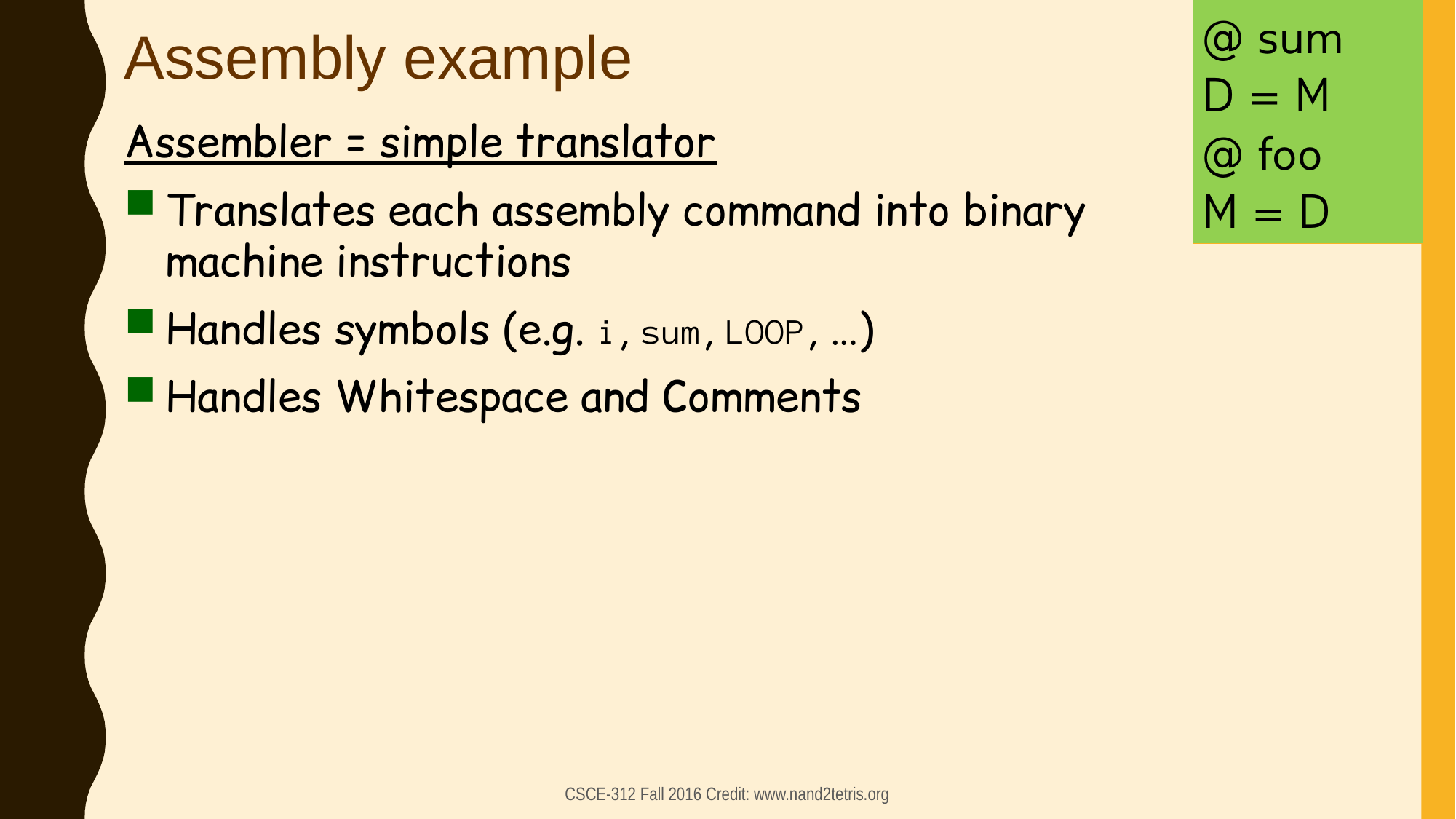

@ sum
D = M
@ foo
M = D
Assembly example
Assembler = simple translator
Translates each assembly command into binary machine instructions
Handles symbols (e.g. i, sum, LOOP, …)
Handles Whitespace and Comments

CSCE-312 Fall 2016 Credit: www.nand2tetris.org